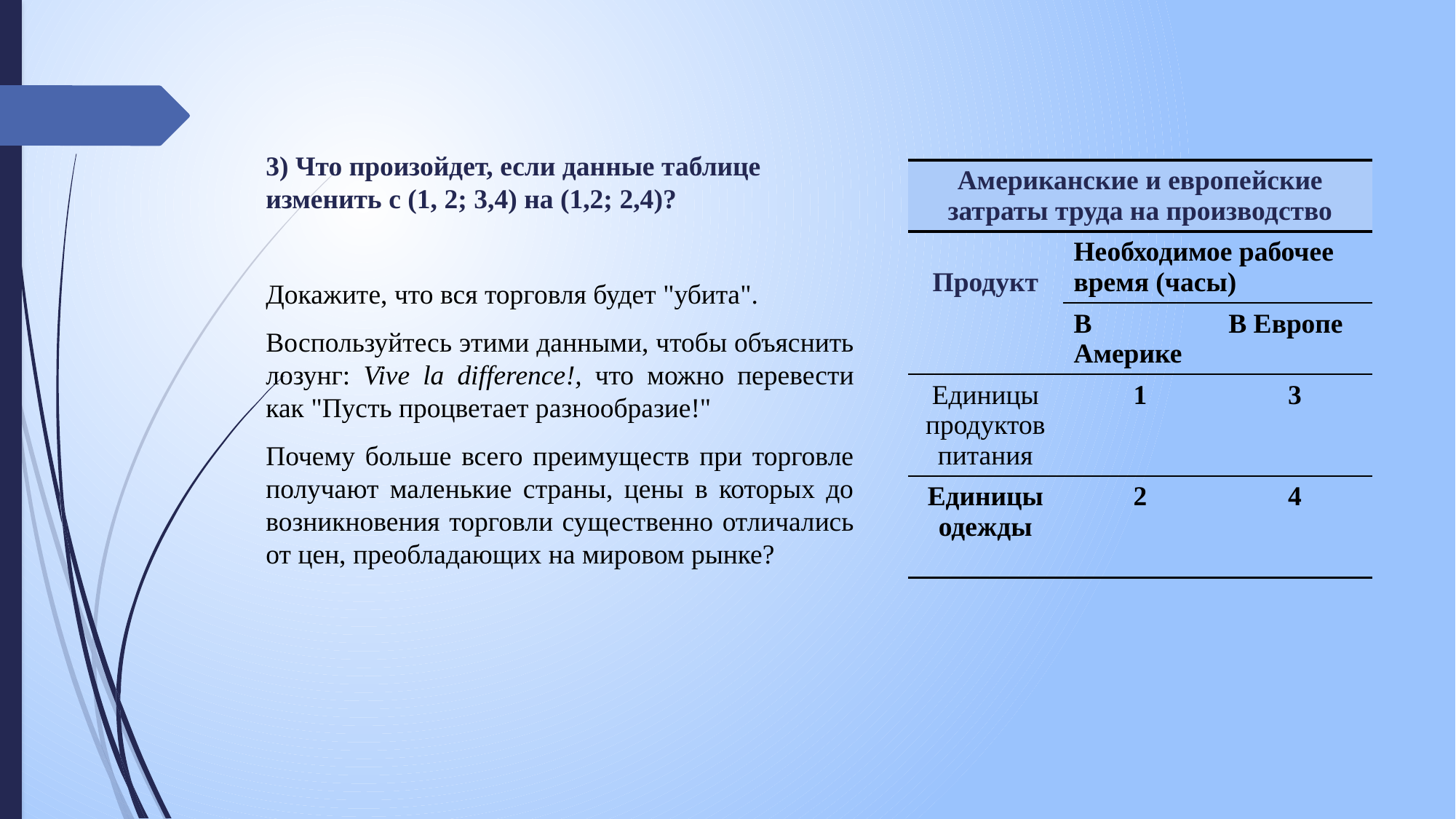

3) Что произойдет, если данные таблице изменить с (1, 2; 3,4) на (1,2; 2,4)?

Докажите, что вся торговля будет "убита".
Воспользуйтесь этими данными, чтобы объяснить лозунг: Vive la difference!, что можно перевести как "Пусть процветает разнообразие!"
Почему больше всего преимуществ при торговле получают маленькие страны, цены в которых до возникновения торговли существенно отличались от цен, преобладающих на мировом рынке?

| Американские и европейские затраты труда на производство |  |  |
| --- | --- | --- |
| Продукт | Необходимое рабочее время (часы) |  |
|  | В Америке | В Европе |
| Единицы продуктов питания | 1 | 3 |
| Единицы одежды | 2 | 4 |